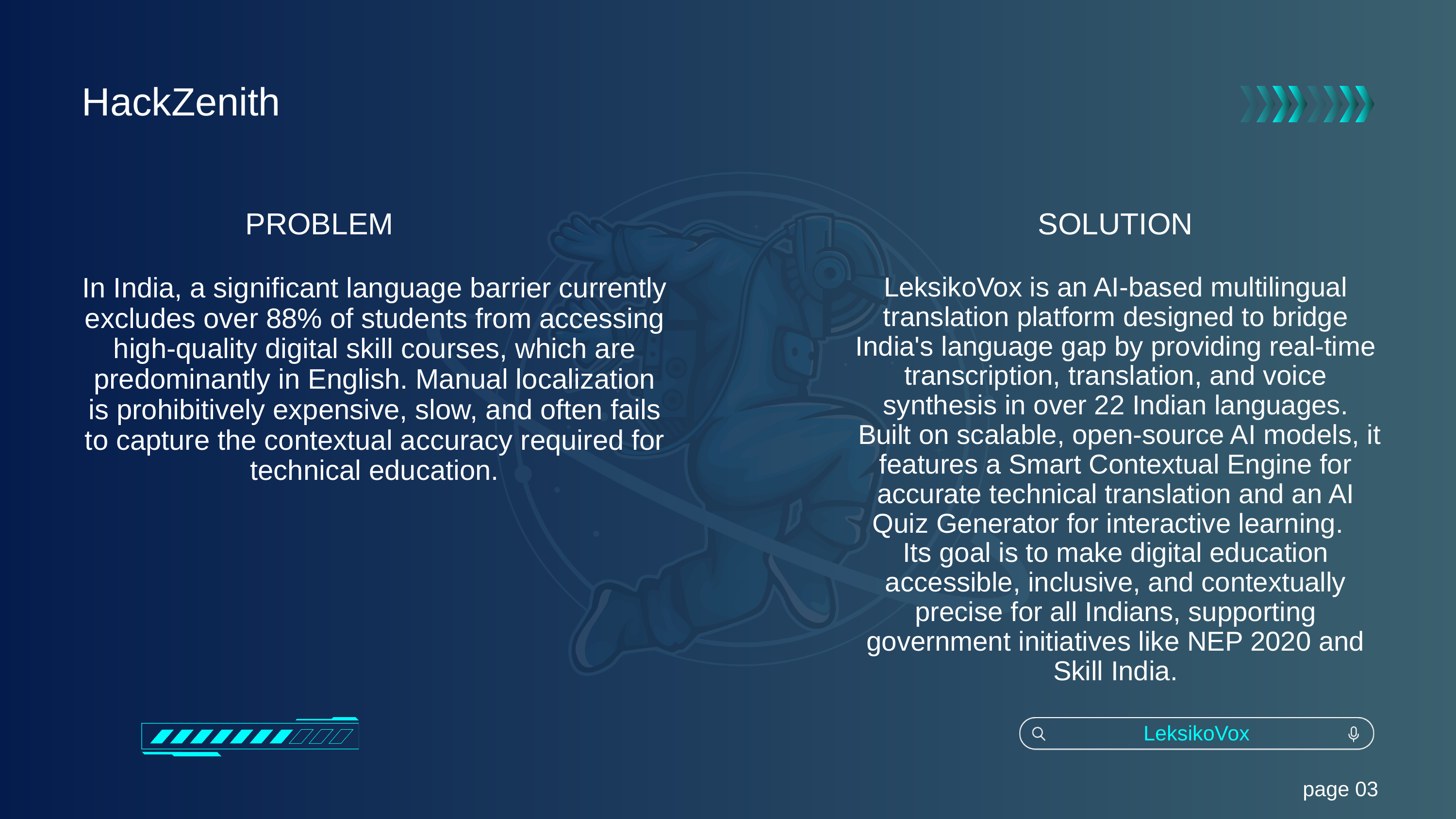

HackZenith

PROBLEM
SOLUTION
LeksikoVox is an AI-based multilingual translation platform designed to bridge India's language gap by providing real-time transcription, translation, and voice synthesis in over 22 Indian languages.
 Built on scalable, open-source AI models, it features a Smart Contextual Engine for accurate technical translation and an AI Quiz Generator for interactive learning.
Its goal is to make digital education accessible, inclusive, and contextually precise for all Indians, supporting government initiatives like NEP 2020 and Skill India.
In India, a significant language barrier currently excludes over 88% of students from accessing high-quality digital skill courses, which are predominantly in English. Manual localization is prohibitively expensive, slow, and often fails to capture the contextual accuracy required for technical education.

LeksikoVox
page 03